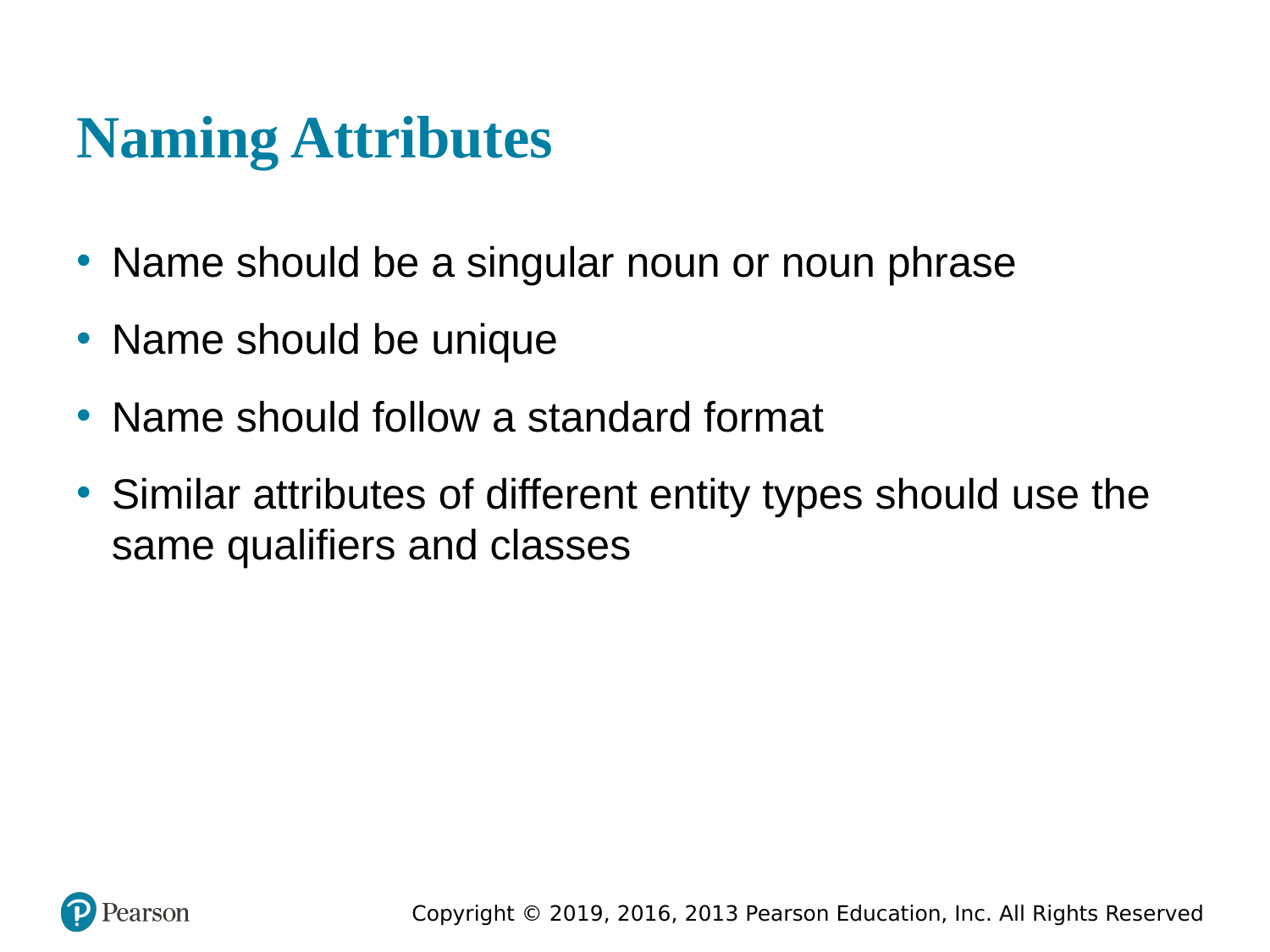

# Naming Attributes
Name should be a singular noun or noun phrase
Name should be unique
Name should follow a standard format
Similar attributes of different entity types should use the same qualifiers and classes